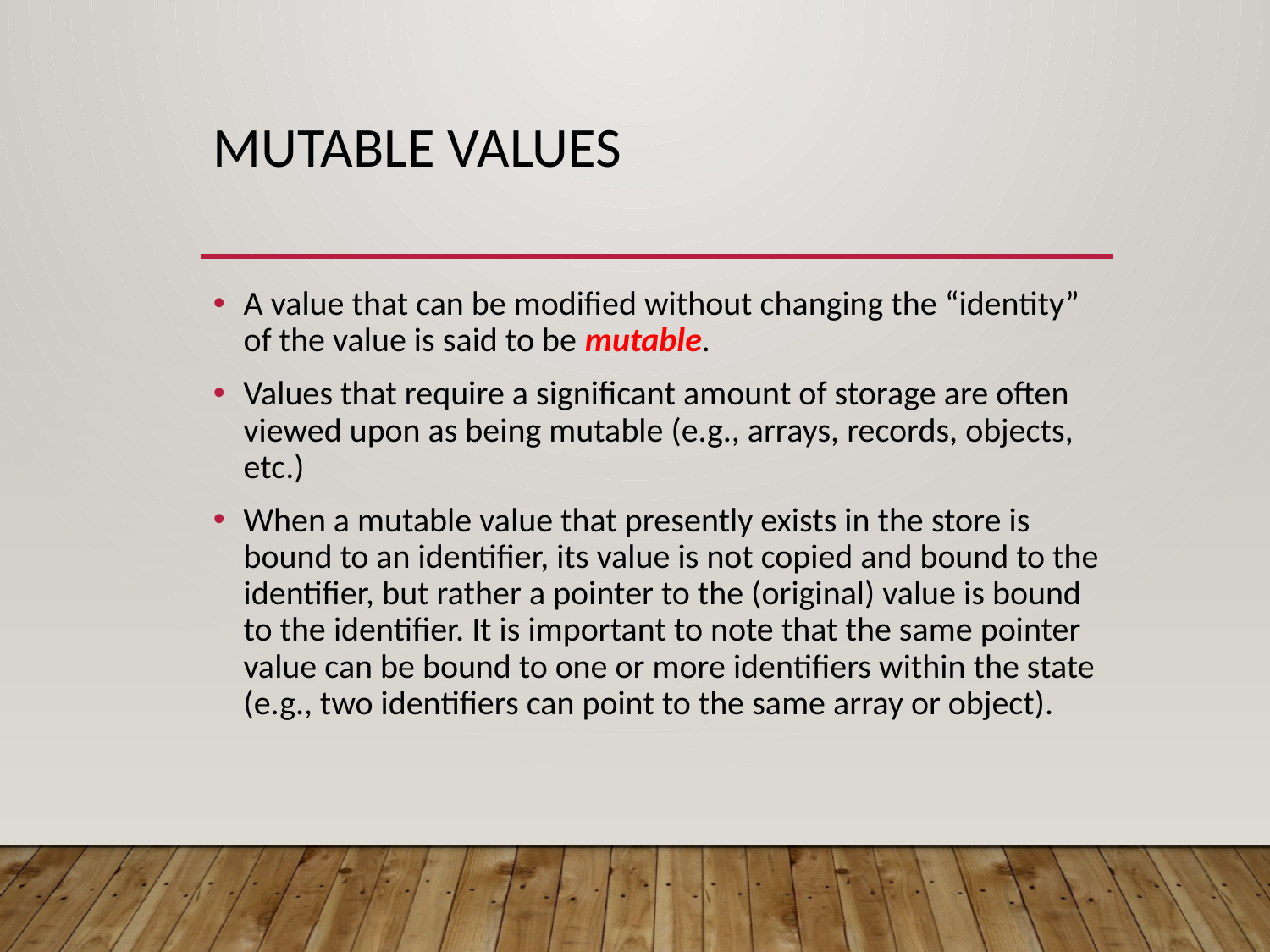

# Mutable values
A value that can be modified without changing the “identity” of the value is said to be mutable.
Values that require a significant amount of storage are often viewed upon as being mutable (e.g., arrays, records, objects, etc.)
When a mutable value that presently exists in the store is bound to an identifier, its value is not copied and bound to the identifier, but rather a pointer to the (original) value is bound to the identifier. It is important to note that the same pointer value can be bound to one or more identifiers within the state (e.g., two identifiers can point to the same array or object).